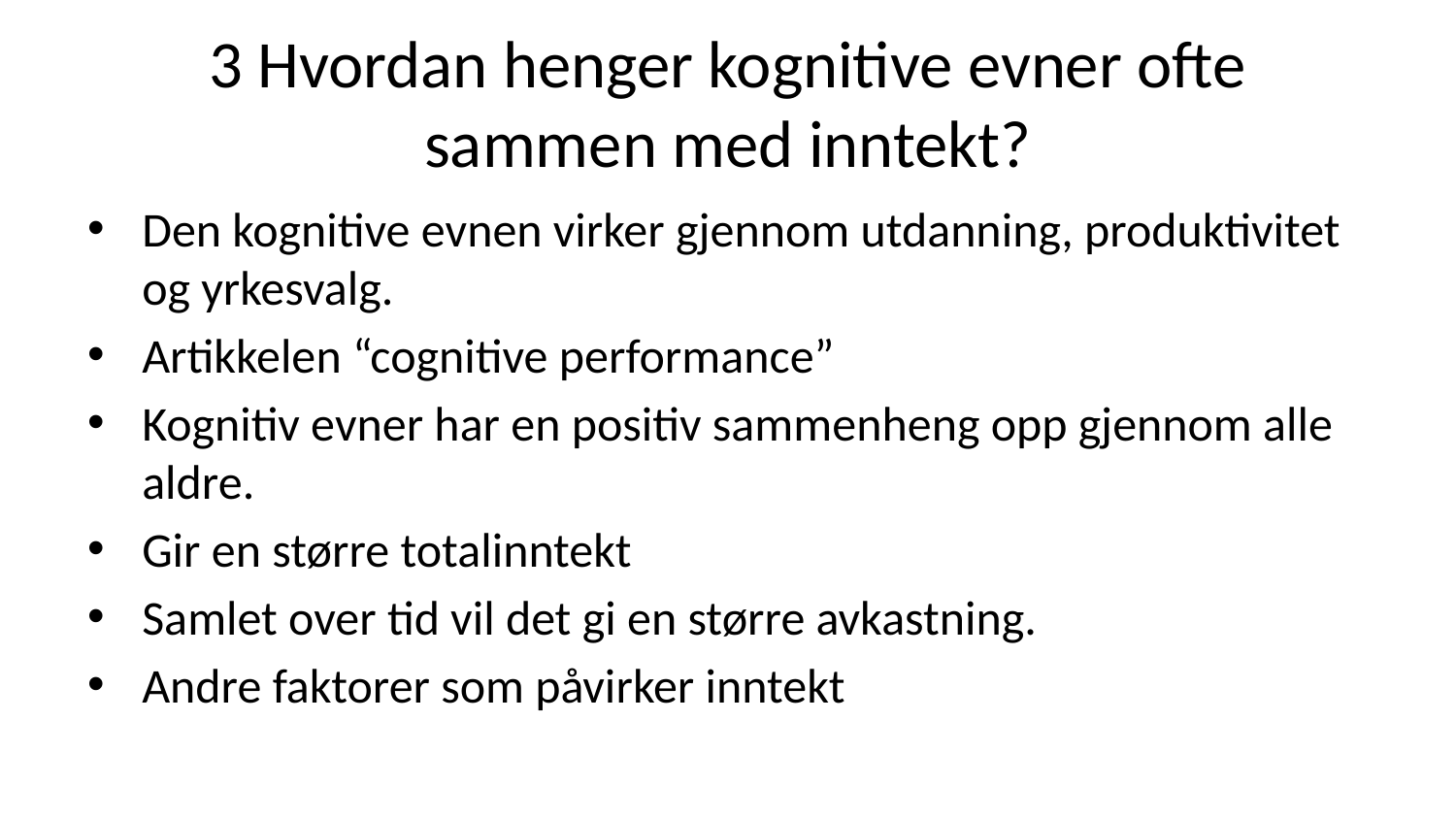

# 3 Hvordan henger kognitive evner ofte sammen med inntekt?
Den kognitive evnen virker gjennom utdanning, produktivitet og yrkesvalg.
Artikkelen “cognitive performance”
Kognitiv evner har en positiv sammenheng opp gjennom alle aldre.
Gir en større totalinntekt
Samlet over tid vil det gi en større avkastning.
Andre faktorer som påvirker inntekt